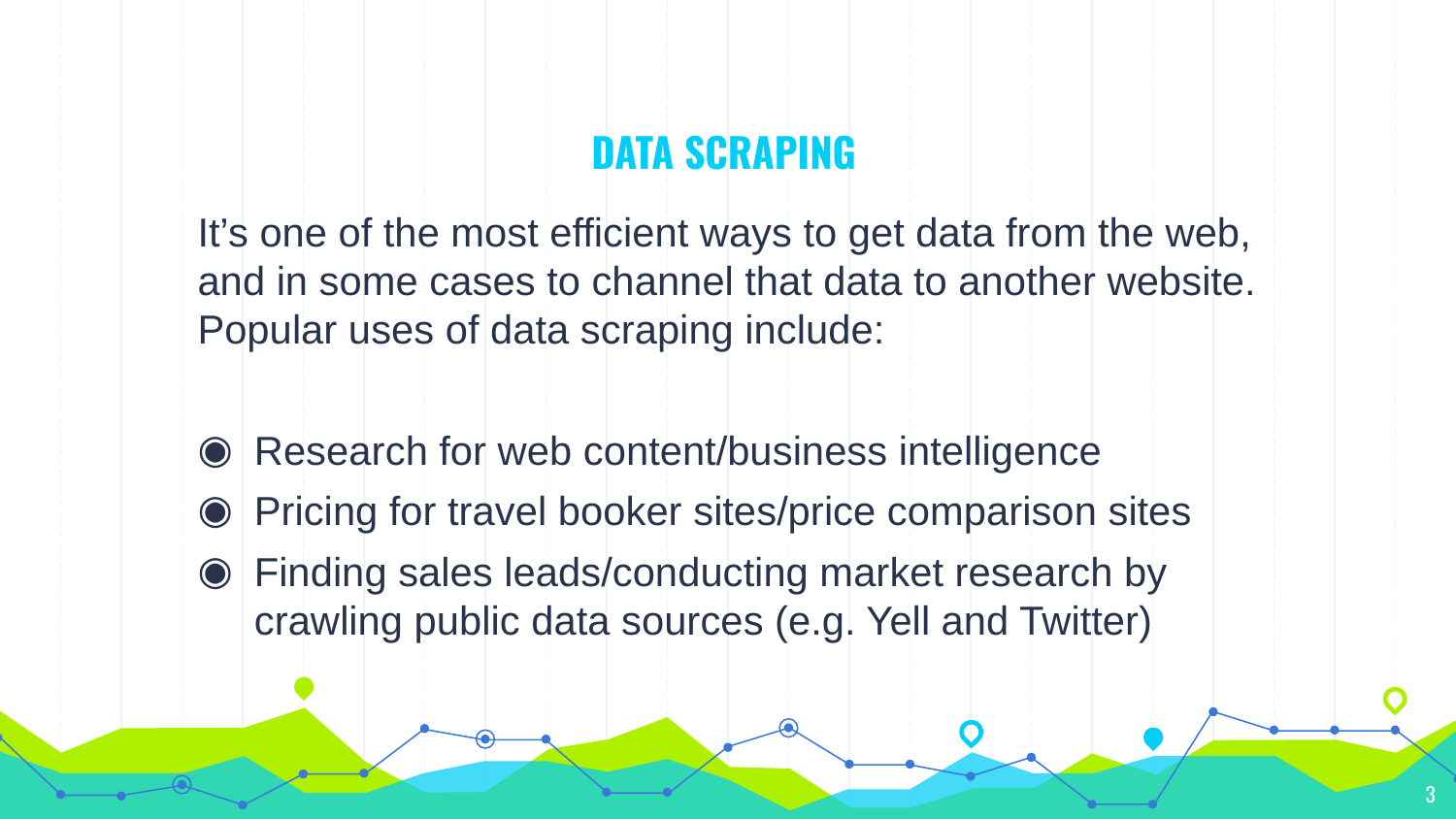

# DATA SCRAPING
It’s one of the most efficient ways to get data from the web, and in some cases to channel that data to another website. Popular uses of data scraping include:

Research for web content/business intelligence
Pricing for travel booker sites/price comparison sites
Finding sales leads/conducting market research by crawling public data sources (e.g. Yell and Twitter)
3